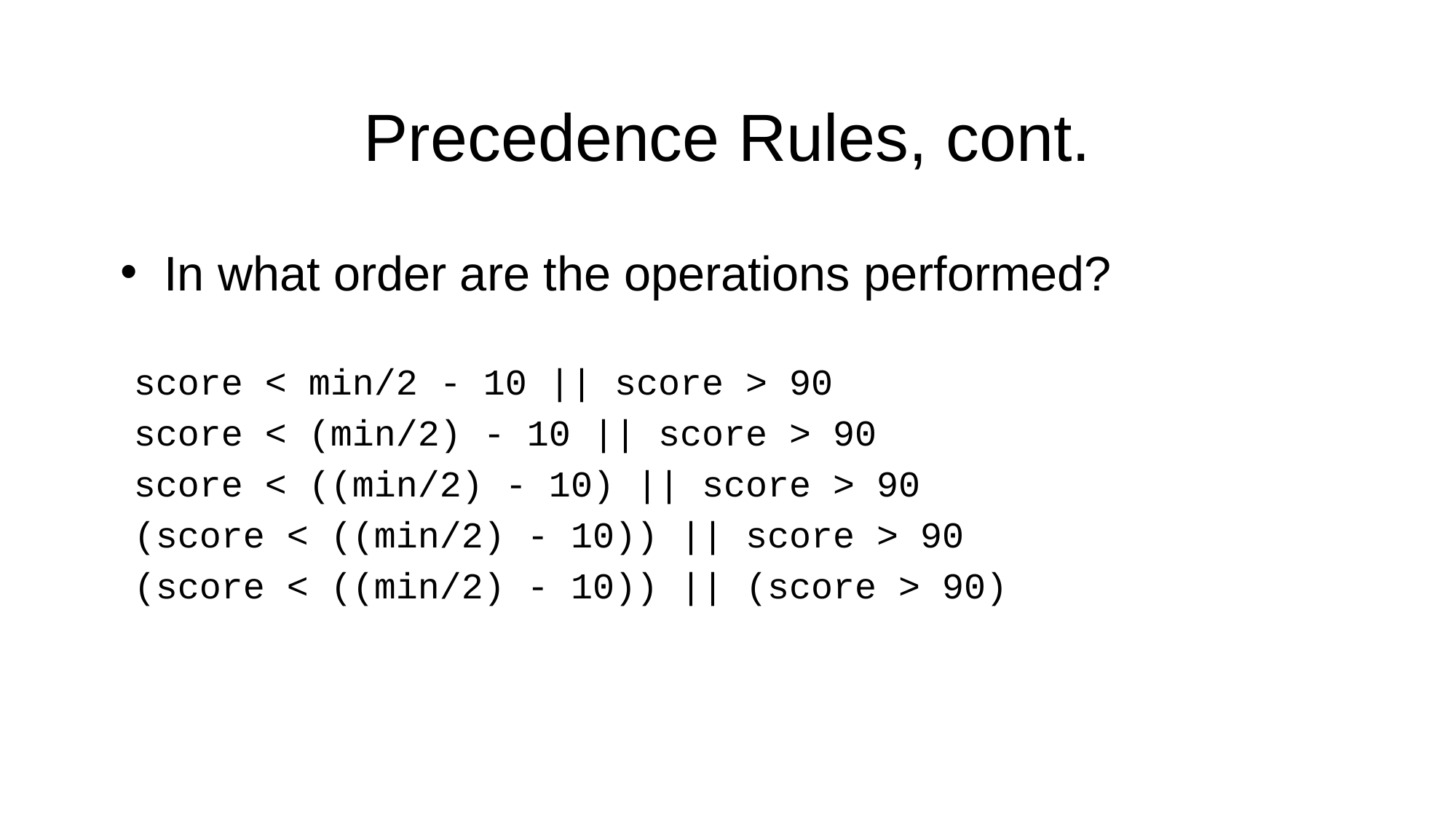

# Precedence Rules, cont.
  In what order are the operations performed?

score < min/2 - 10 || score > 90
score < (min/2) - 10 || score > 90
score < ((min/2) - 10) || score > 90
(score < ((min/2) - 10)) || score > 90
(score < ((min/2) - 10)) || (score > 90)